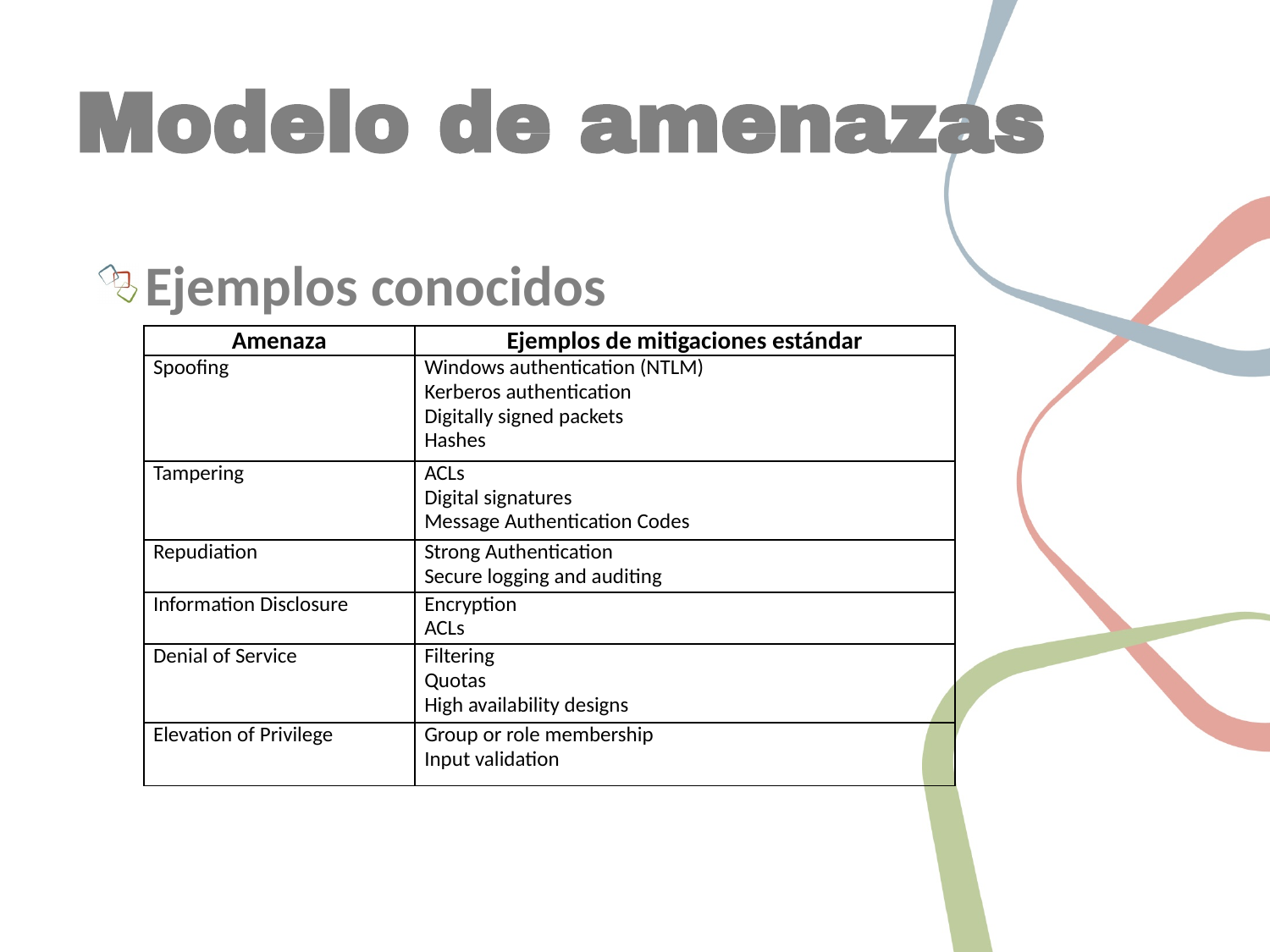

# Modelo de amenazas

Ejemplos conocidos

| Amenaza | Ejemplos de mitigaciones estándar |
| --- | --- |
| Spoofing | Windows authentication (NTLM) Kerberos authentication Digitally signed packets Hashes |
| Tampering | ACLs Digital signatures Message Authentication Codes |
| Repudiation | Strong Authentication Secure logging and auditing |
| Information Disclosure | Encryption ACLs |
| Denial of Service | Filtering Quotas High availability designs |
| Elevation of Privilege | Group or role membership Input validation |